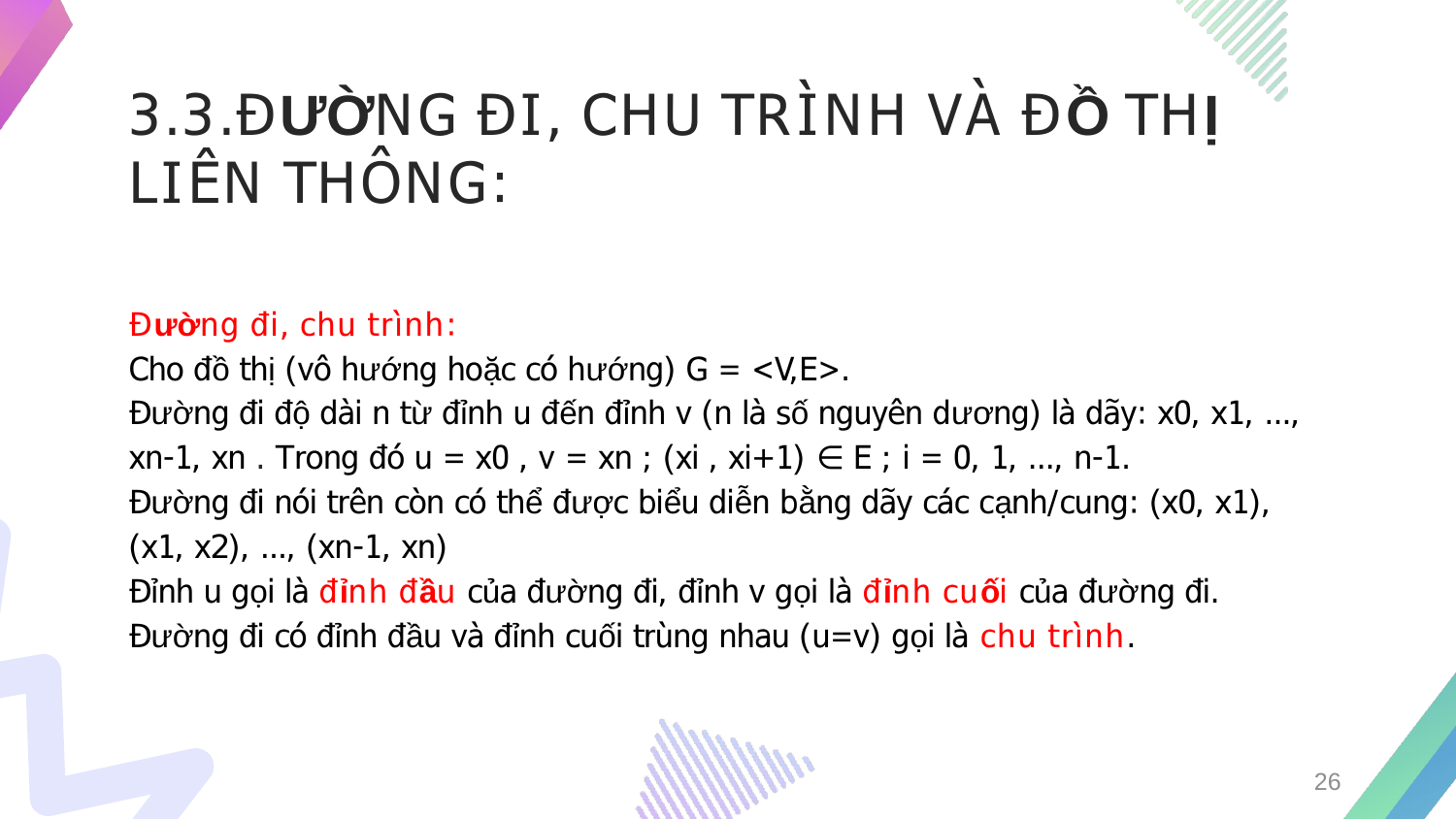

# 3.3.ĐƯỜNG ĐI, CHU TRÌNH VÀ ĐỒ THỊ LIÊN THÔNG:
Đường đi, chu trình:
Cho đồ thị (vô hướng hoặc có hướng) G = <V,E>.
Đường đi độ dài n từ đỉnh u đến đỉnh v (n là số nguyên dương) là dãy: x0, x1, …, xn-1, xn . Trong đó u = x0 , v = xn ; (xi , xi+1) ∈ E ; i = 0, 1, …, n-1.
Đường đi nói trên còn có thể được biểu diễn bằng dãy các cạnh/cung: (x0, x1), (x1, x2), …, (xn-1, xn)
Đỉnh u gọi là đỉnh đầu của đường đi, đỉnh v gọi là đỉnh cuối của đường đi. Đường đi có đỉnh đầu và đỉnh cuối trùng nhau (u=v) gọi là chu trình.

26